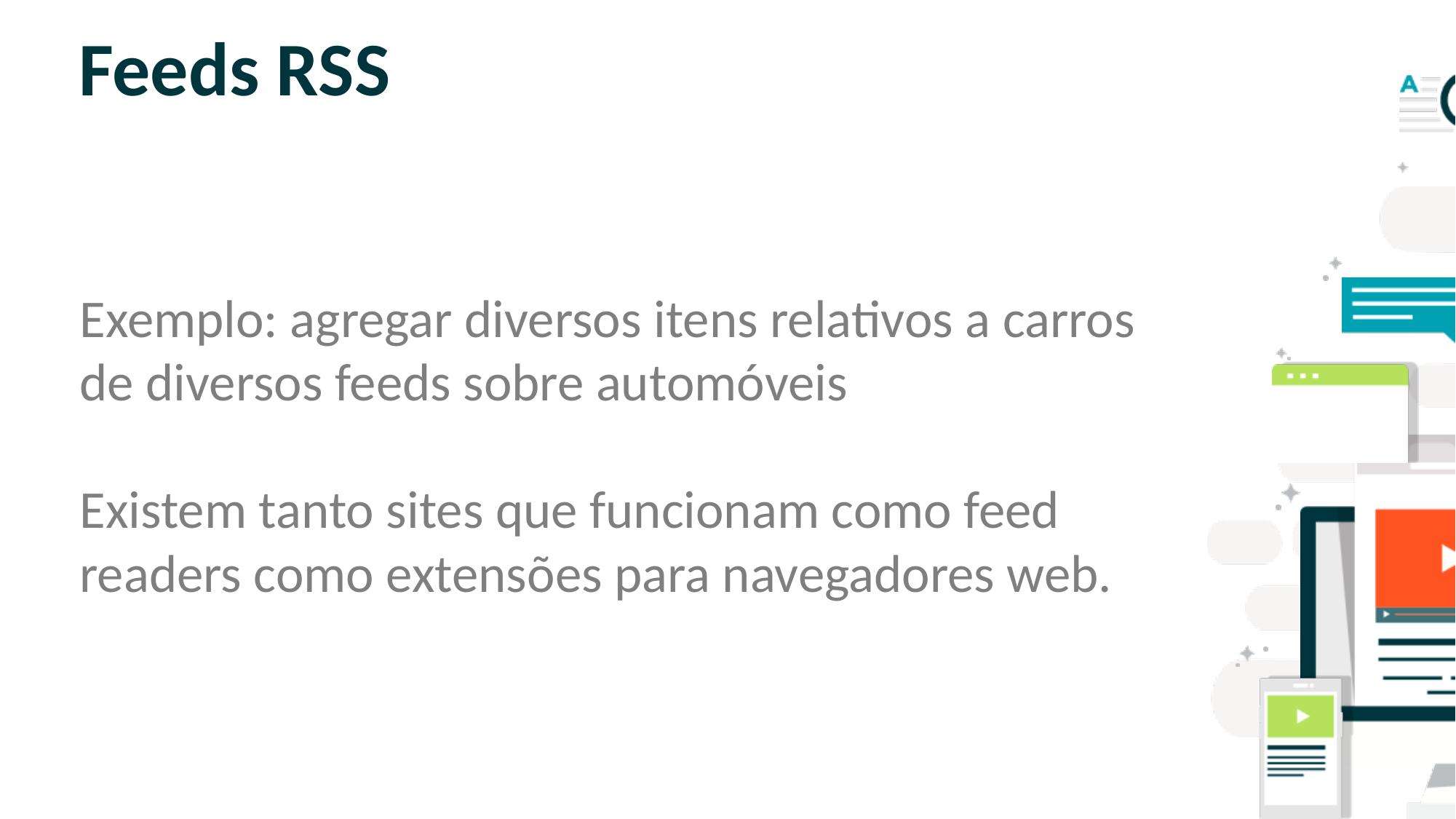

# Feeds RSS
Exemplo: agregar diversos itens relativos a carros de diversos feeds sobre automóveis
Existem tanto sites que funcionam como feed readers como extensões para navegadores web.
SLIDE PARA TEXTO CORRIDO
OBS: NÃO É ACONSELHÁVEL COLOCAR
MUITO TEXTO NOS SLIDES